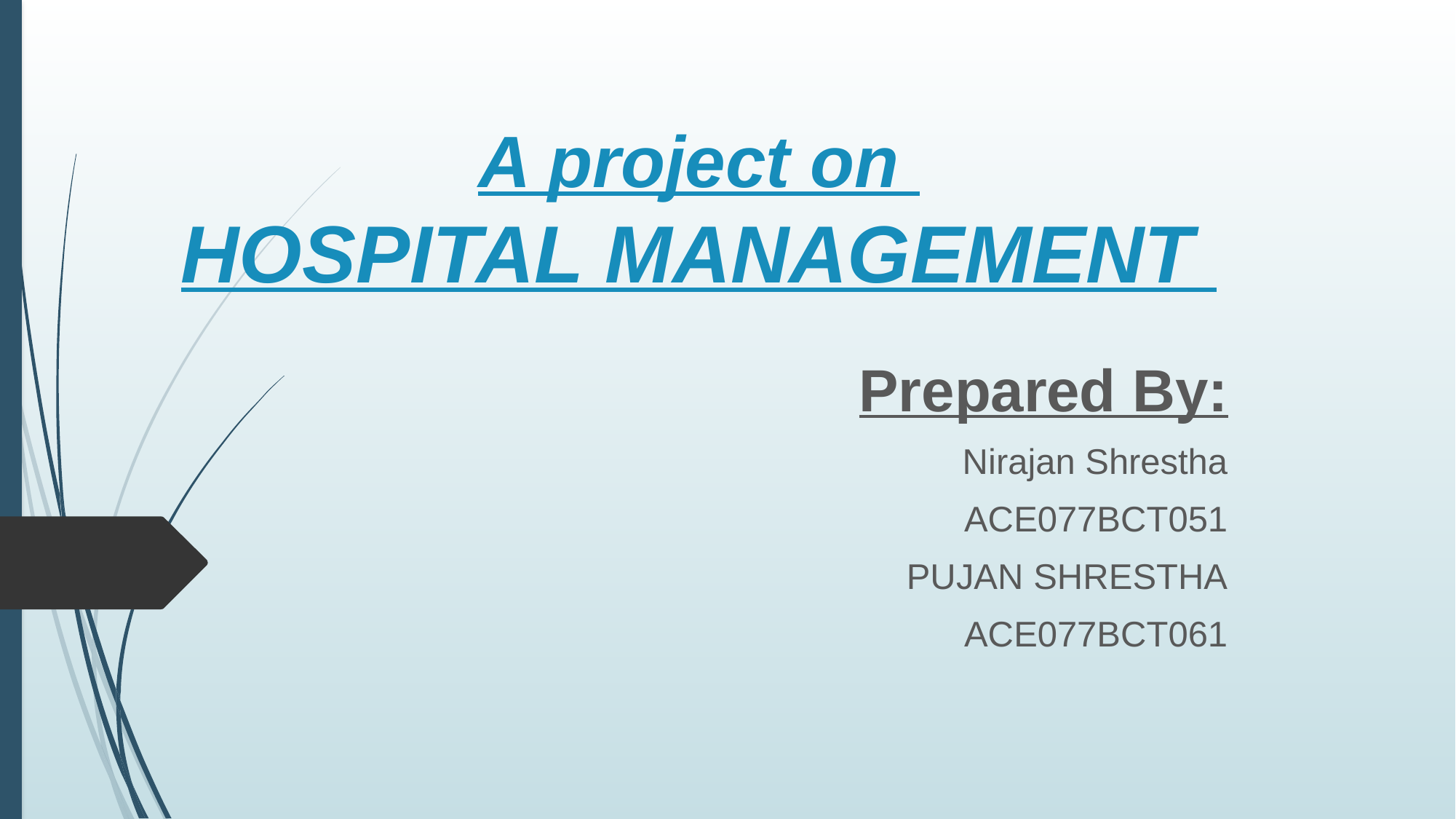

# A project on HOSPITAL MANAGEMENT
Prepared By:
Nirajan Shrestha
ACE077BCT051
PUJAN SHRESTHA
ACE077BCT061